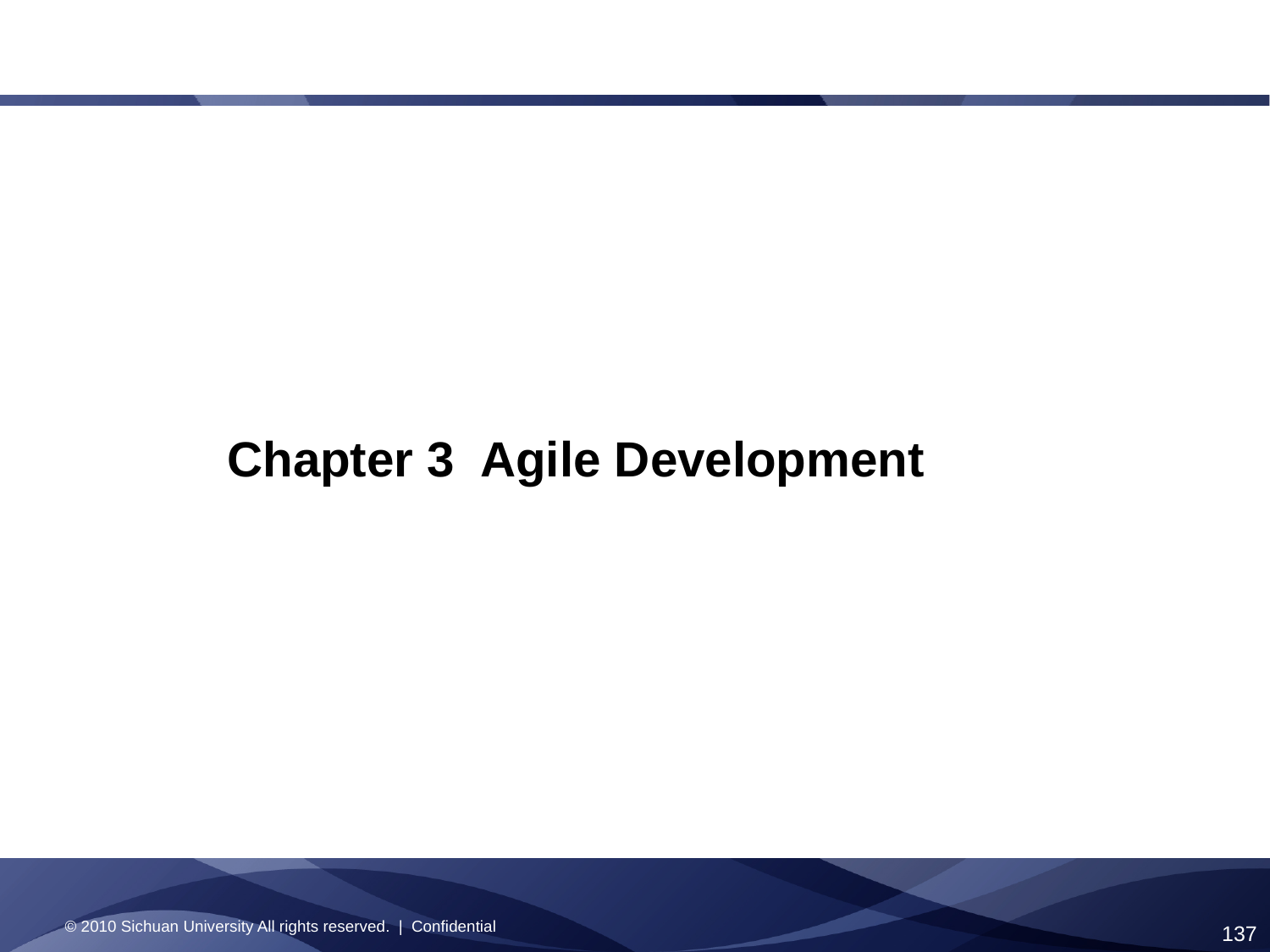

Chapter 3  Agile Development
© 2010 Sichuan University All rights reserved.  |  Confidential
137